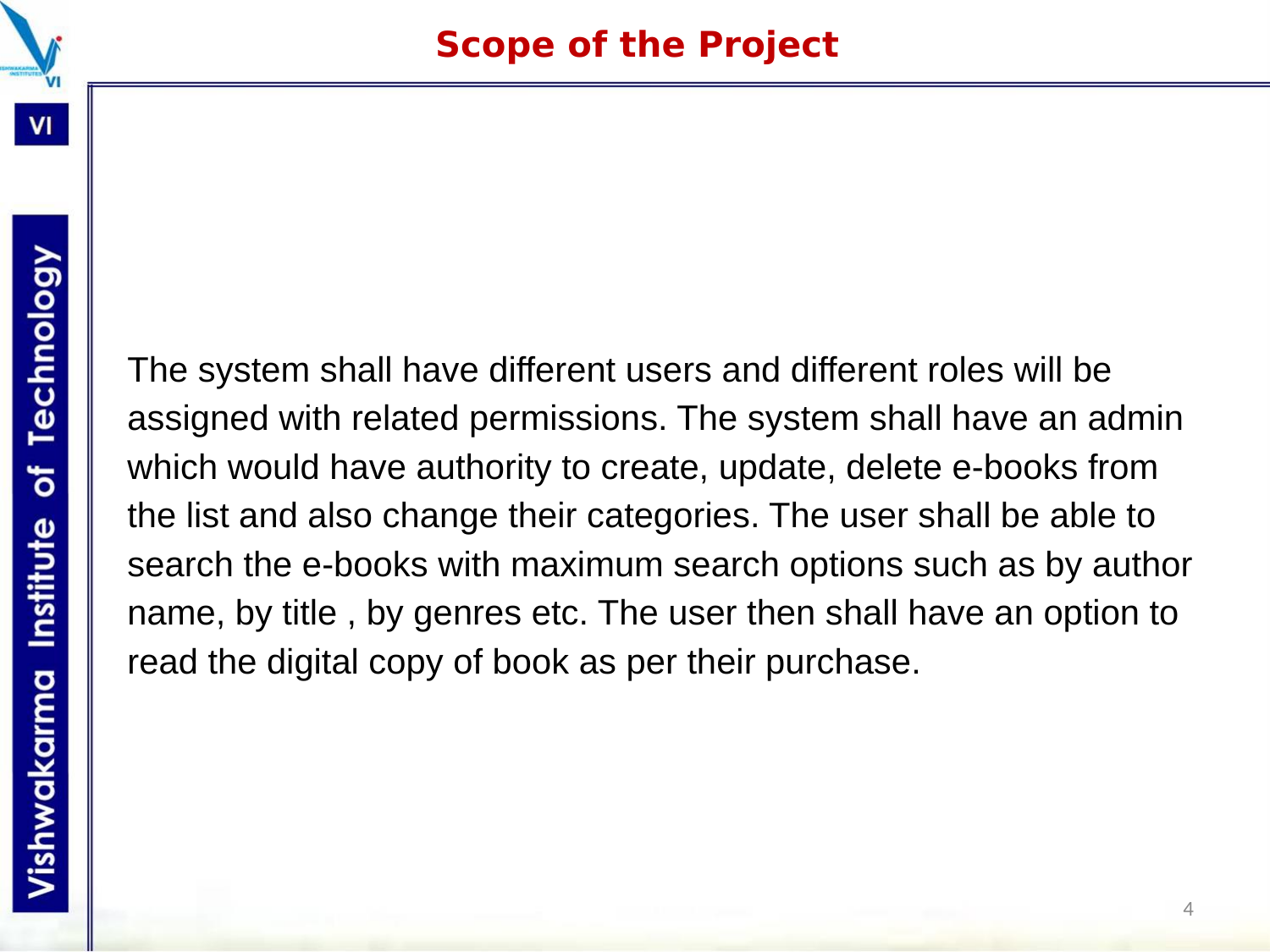

Scope of the Project
The system shall have different users and different roles will be assigned with related permissions. The system shall have an admin which would have authority to create, update, delete e-books from the list and also change their categories. The user shall be able to search the e-books with maximum search options such as by author name, by title , by genres etc. The user then shall have an option to read the digital copy of book as per their purchase.
4